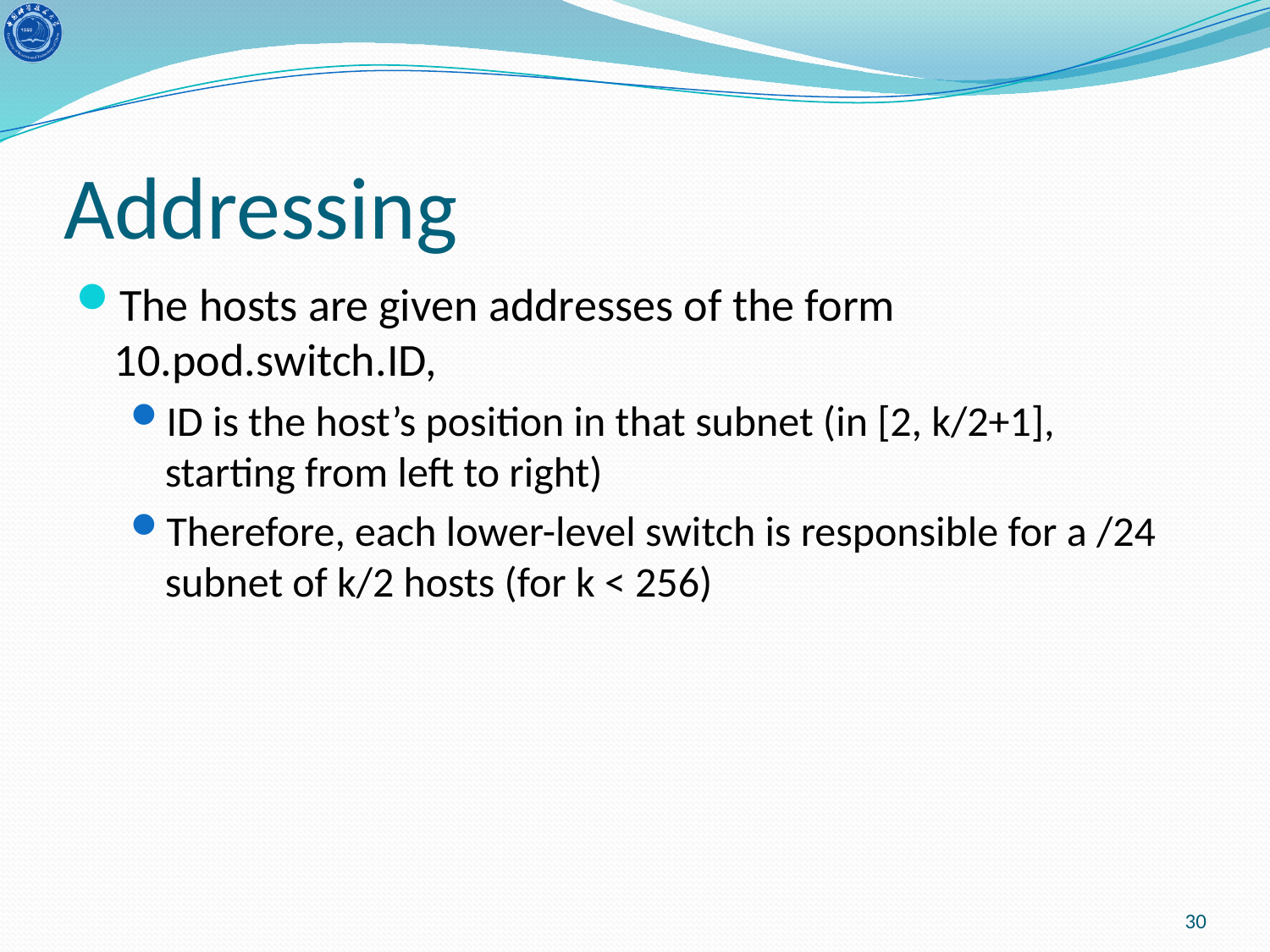

# Addressing
The hosts are given addresses of the form 10.pod.switch.ID,
ID is the host’s position in that subnet (in [2, k/2+1], starting from left to right)
Therefore, each lower-level switch is responsible for a /24 subnet of k/2 hosts (for k < 256)
30